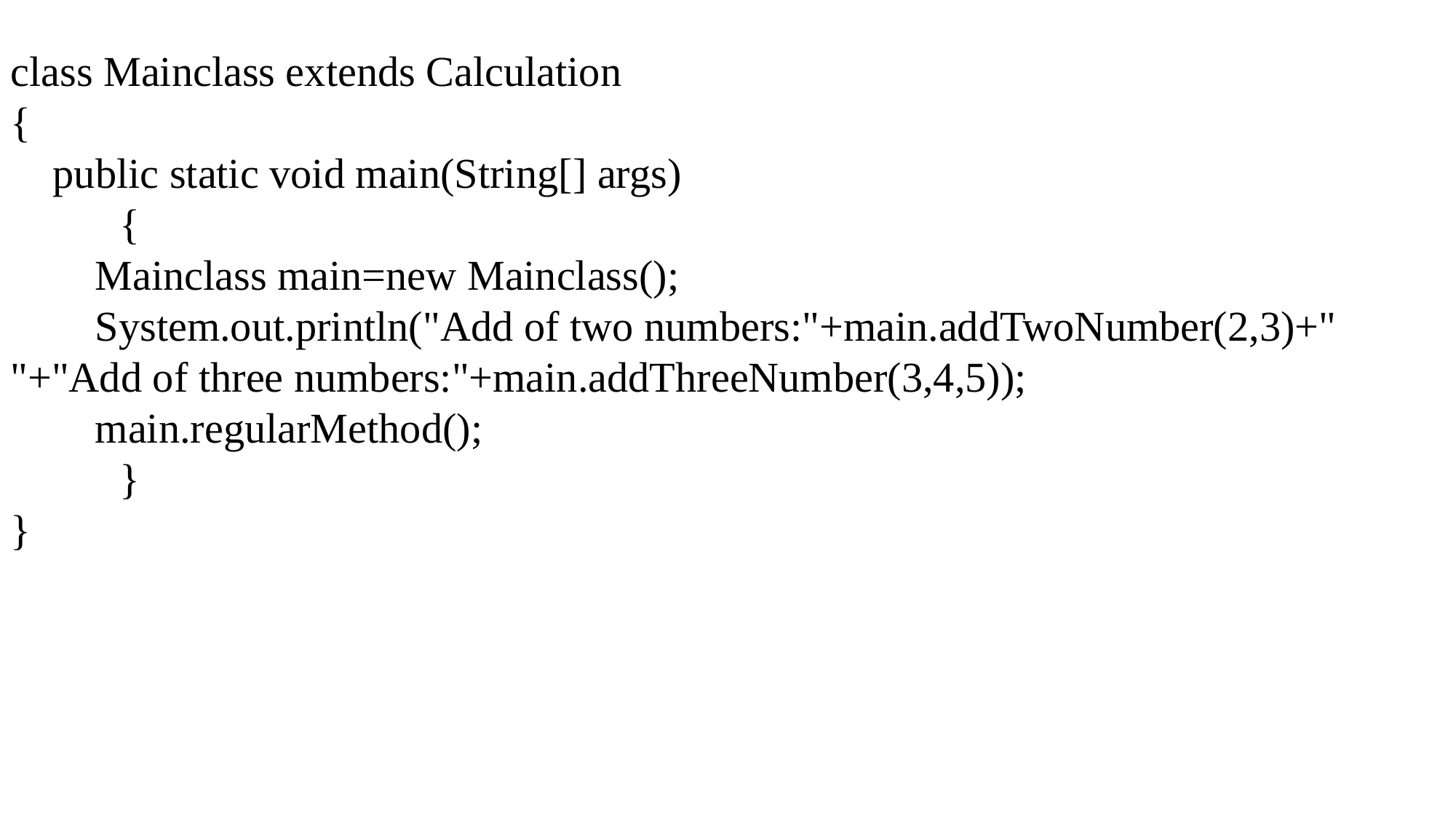

class Mainclass extends Calculation
{
    public static void main(String[] args)
	{
        Mainclass main=new Mainclass();
        System.out.println("Add of two numbers:"+main.addTwoNumber(2,3)+" "+"Add of three numbers:"+main.addThreeNumber(3,4,5));
        main.regularMethod();
	}
}